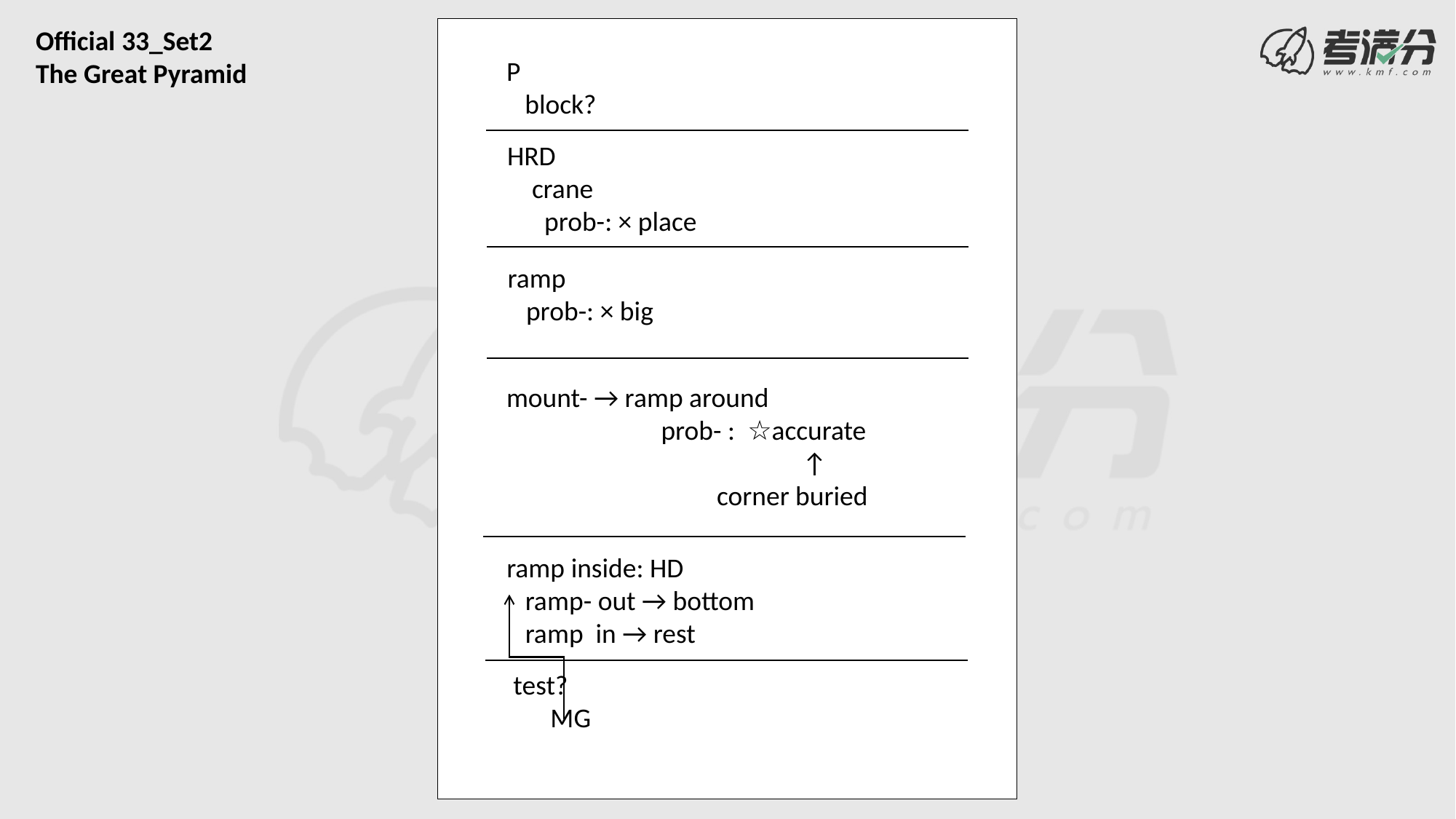

Official 33_Set2
The Great Pyramid

P
   block?
HRD
    crane
      prob-: × place
ramp
   prob-: × big
mount- → ramp around
                         prob- :  ☆accurate
                                                ↑
                                  corner buried
ramp inside: HD
   ramp- out → bottom
   ramp  in → rest
test?
      MG